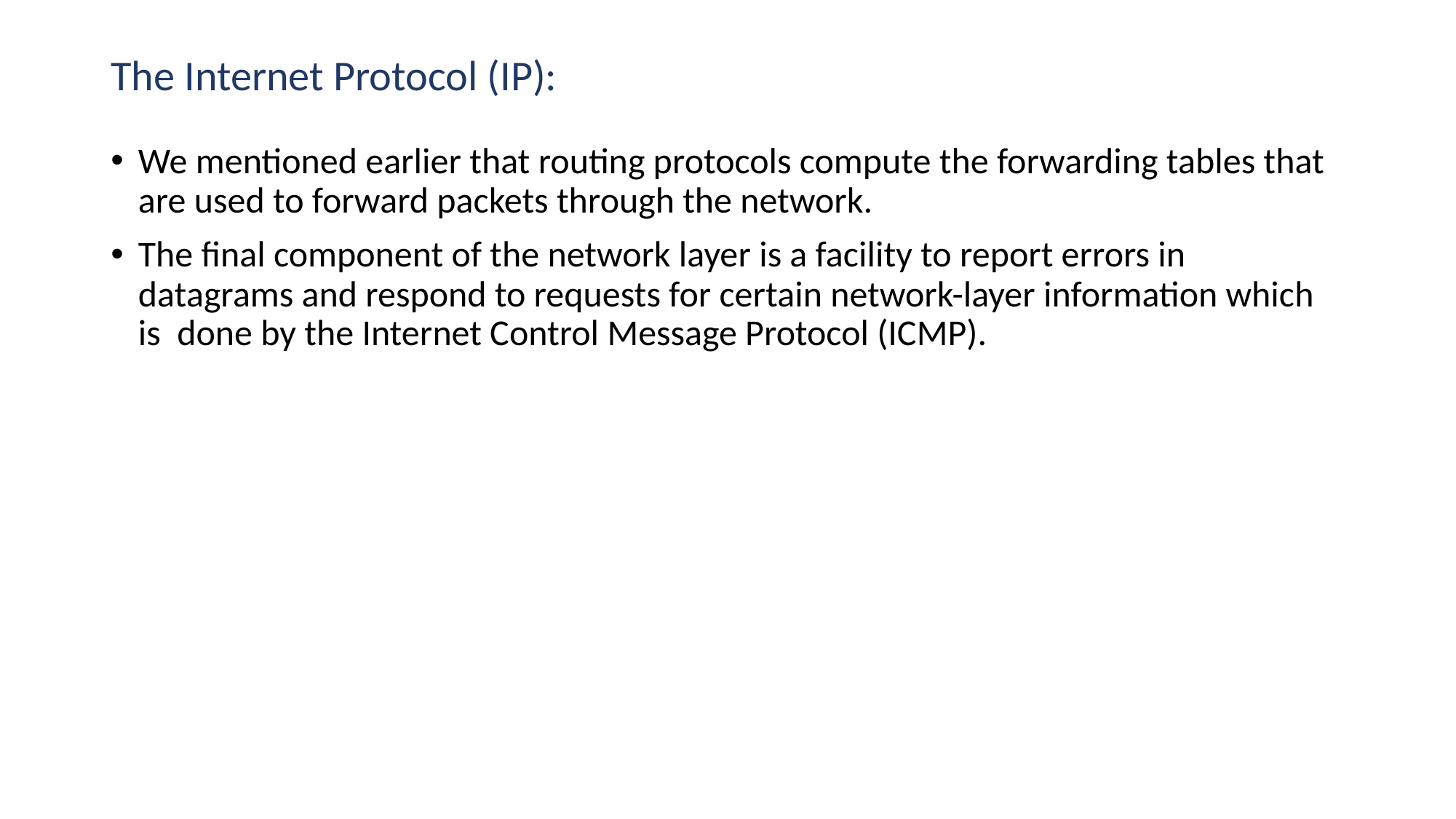

# The Internet Protocol (IP):
We mentioned earlier that routing protocols compute the forwarding tables that are used to forward packets through the network.
The final component of the network layer is a facility to report errors in datagrams and respond to requests for certain network-layer information which is  done by the Internet Control Message Protocol (ICMP).